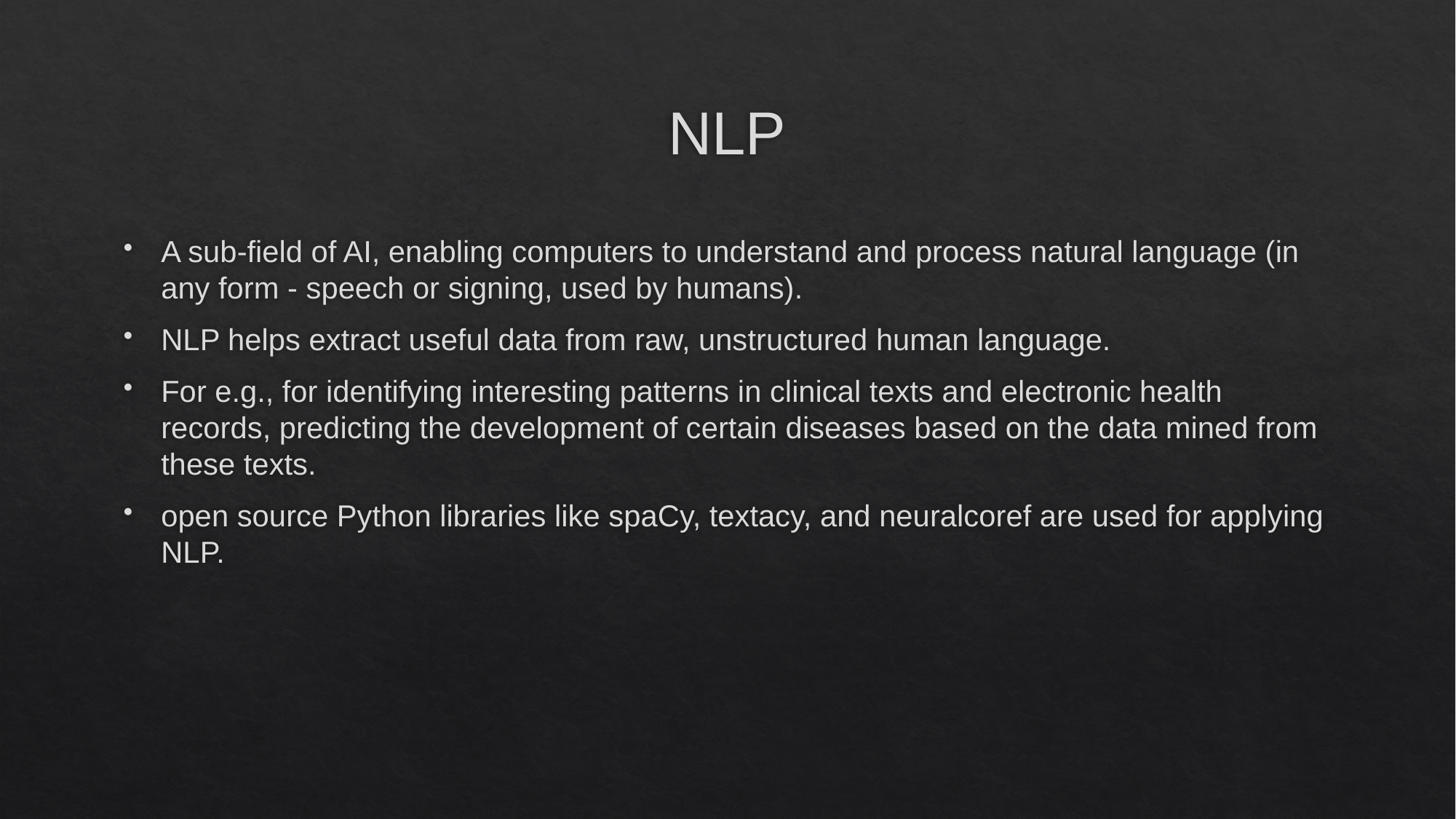

# NLP
A sub-field of AI, enabling computers to understand and process natural language (in any form - speech or signing, used by humans).
NLP helps extract useful data from raw, unstructured human language.
For e.g., for identifying interesting patterns in clinical texts and electronic health records, predicting the development of certain diseases based on the data mined from these texts.
open source Python libraries like spaCy, textacy, and neuralcoref are used for applying NLP.